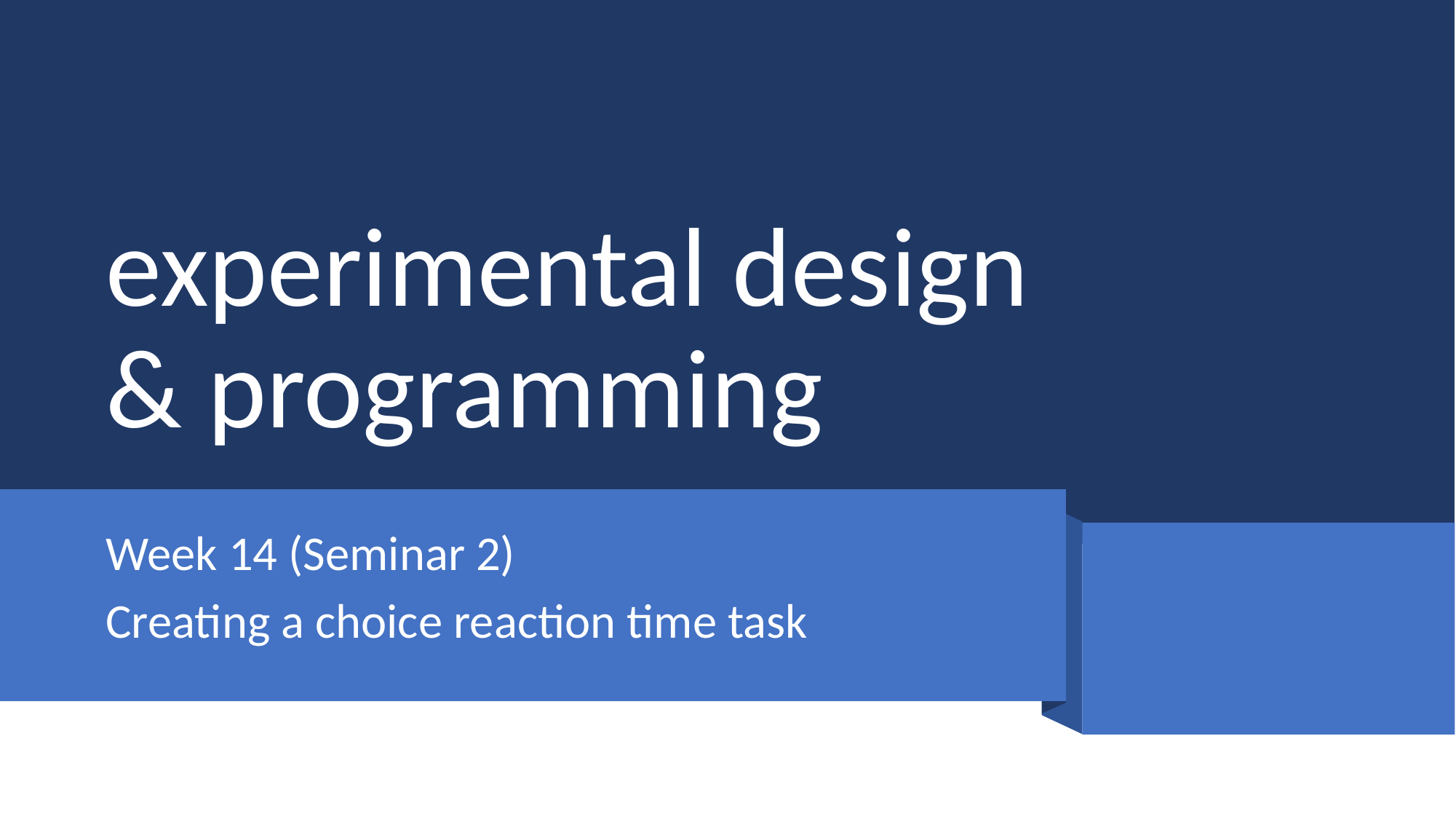

# experimental design & programming

Week 14 (Seminar 2)
Creating a choice reaction time task